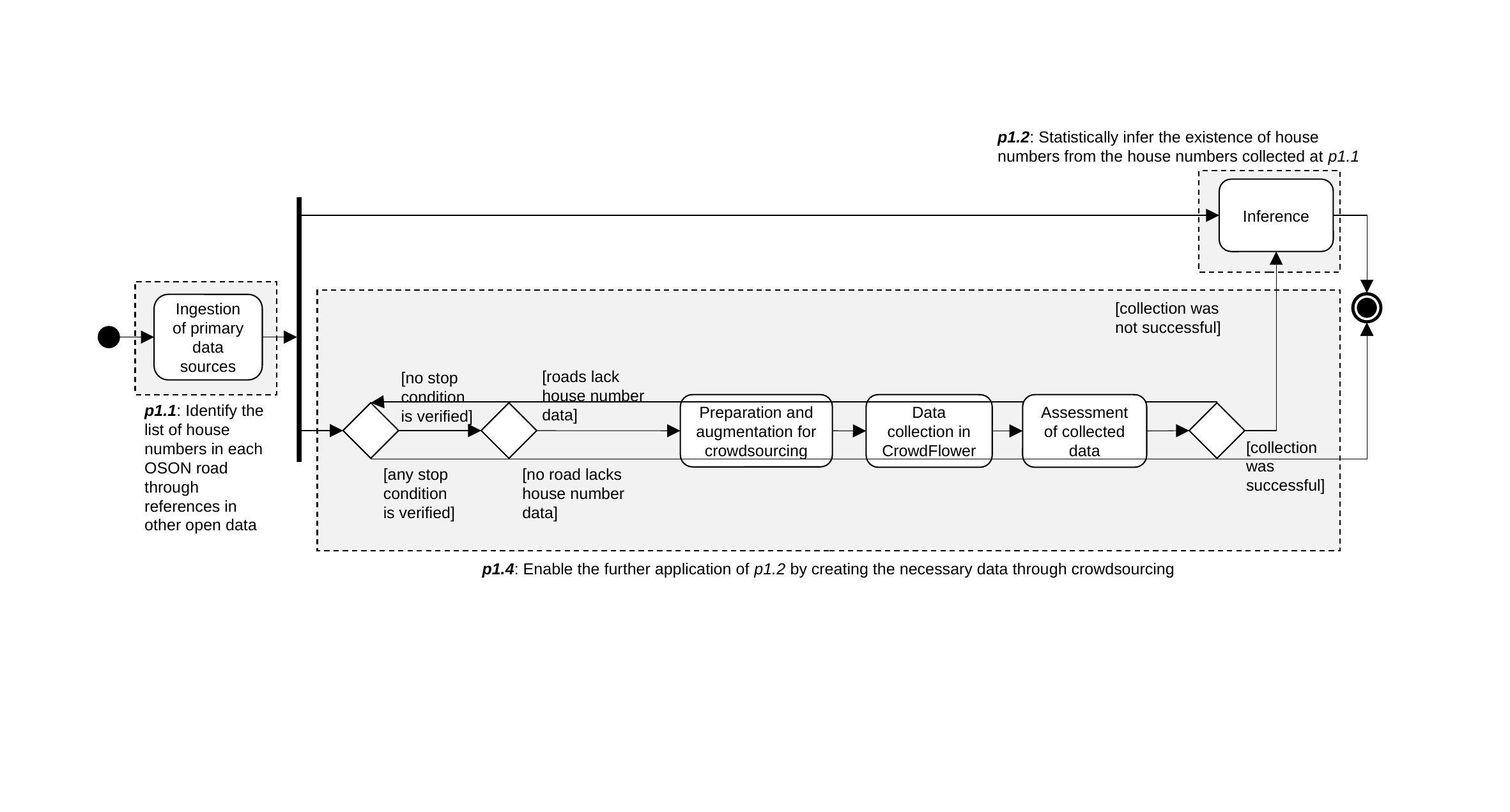

p1.2: Statistically infer the existence of house numbers from the house numbers collected at p1.1

Inference

[collection was
not successful]
Ingestion of primary data sources

[roads lack
house number
data]
[no stop
condition
is verified]
Preparation and augmentation for crowdsourcing
Data collection in CrowdFlower
Assessment of collected data
p1.1: Identify the list of house numbers in each OSON road through references in other open data

[collection
was
successful]
[any stop
condition
is verified]
[no road lacks
house number
data]
p1.4: Enable the further application of p1.2 by creating the necessary data through crowdsourcing